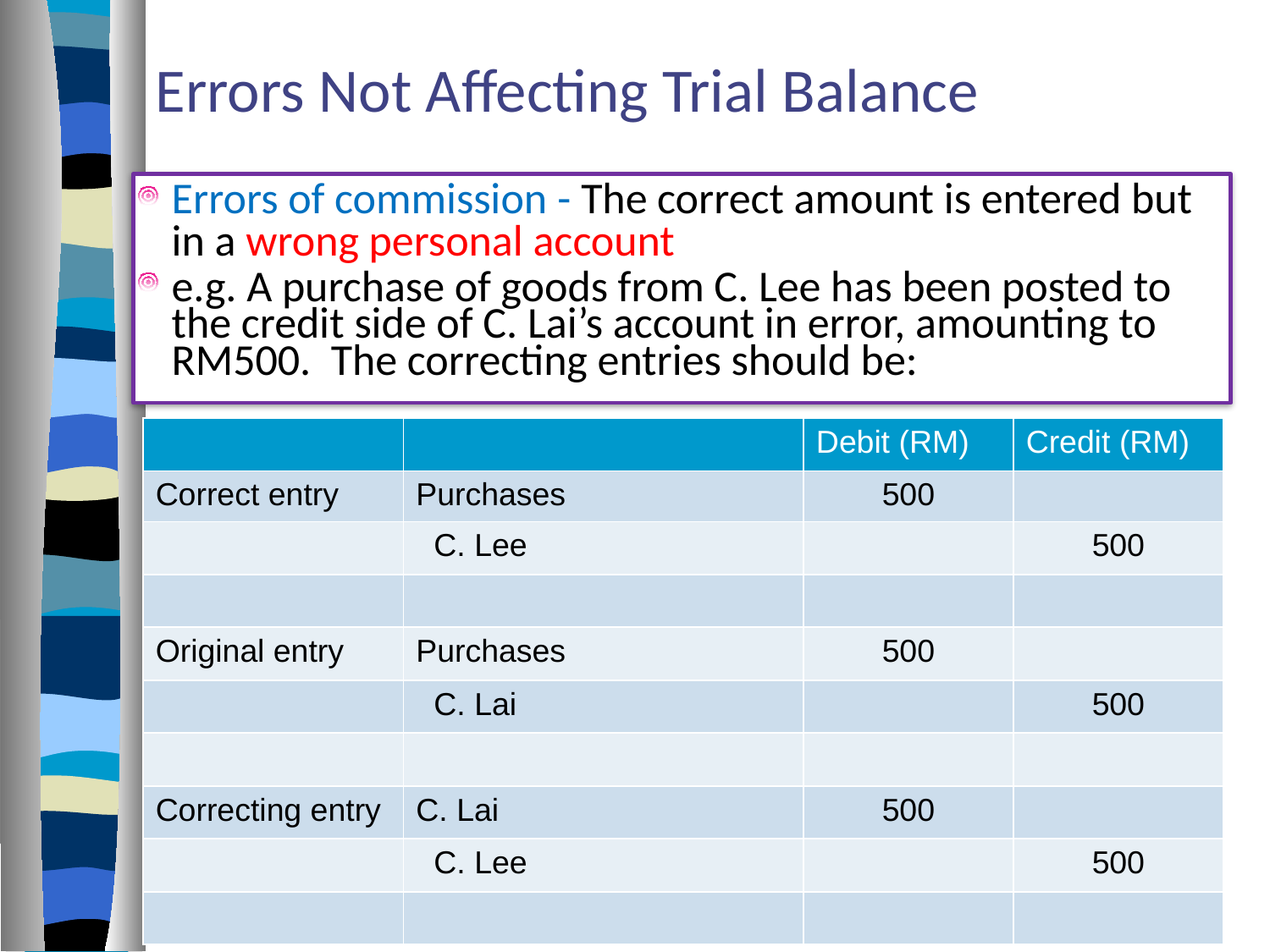

Errors Not Affecting Trial Balance
Errors of commission - The correct amount is entered but in a wrong personal account
e.g. A purchase of goods from C. Lee has been posted to the credit side of C. Lai’s account in error, amounting to RM500.  The correcting entries should be:

|  |  | Debit (RM) | Credit (RM) |
| --- | --- | --- | --- |
| Correct entry | Purchases | 500 |  |
|  | C. Lee |  | 500 |
|  |  |  |  |
| Original entry | Purchases | 500 |  |
|  | C. Lai |  | 500 |
|  |  |  |  |
| Correcting entry | C. Lai | 500 |  |
|  | C. Lee |  | 500 |
|  |  |  |  |